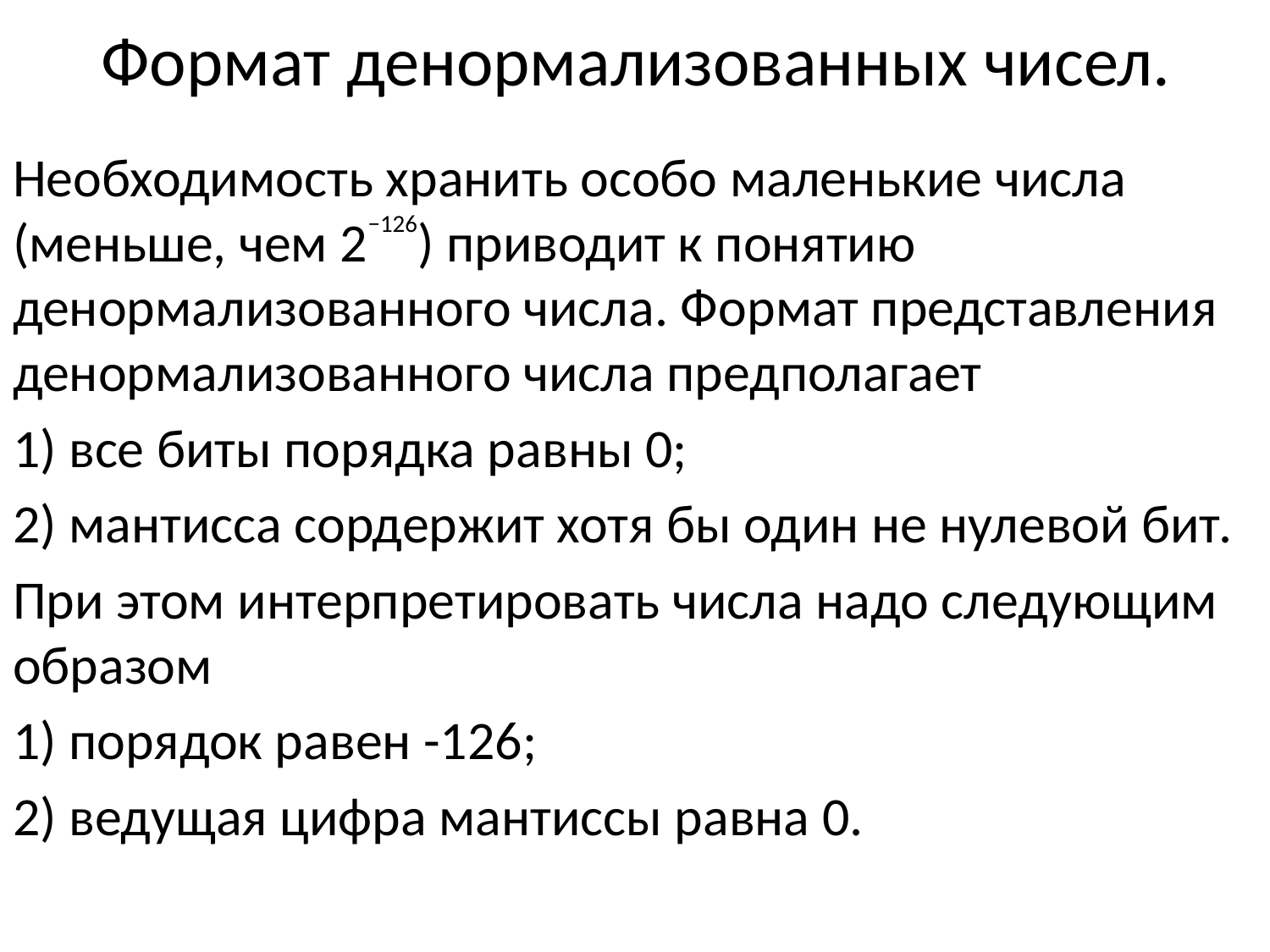

# Формат денормализованных чисел.
Необходимость хранить особо маленькие числа (меньше, чем 2−126) приводит к понятию денормализованного числа. Формат представления денормализованного числа предполагает
1) все биты порядка равны 0;
2) мантисса сордержит хотя бы один не нулевой бит.
При этом интерпретировать числа надо следующим образом
1) порядок равен -126;
2) ведущая цифра мантиссы равна 0.